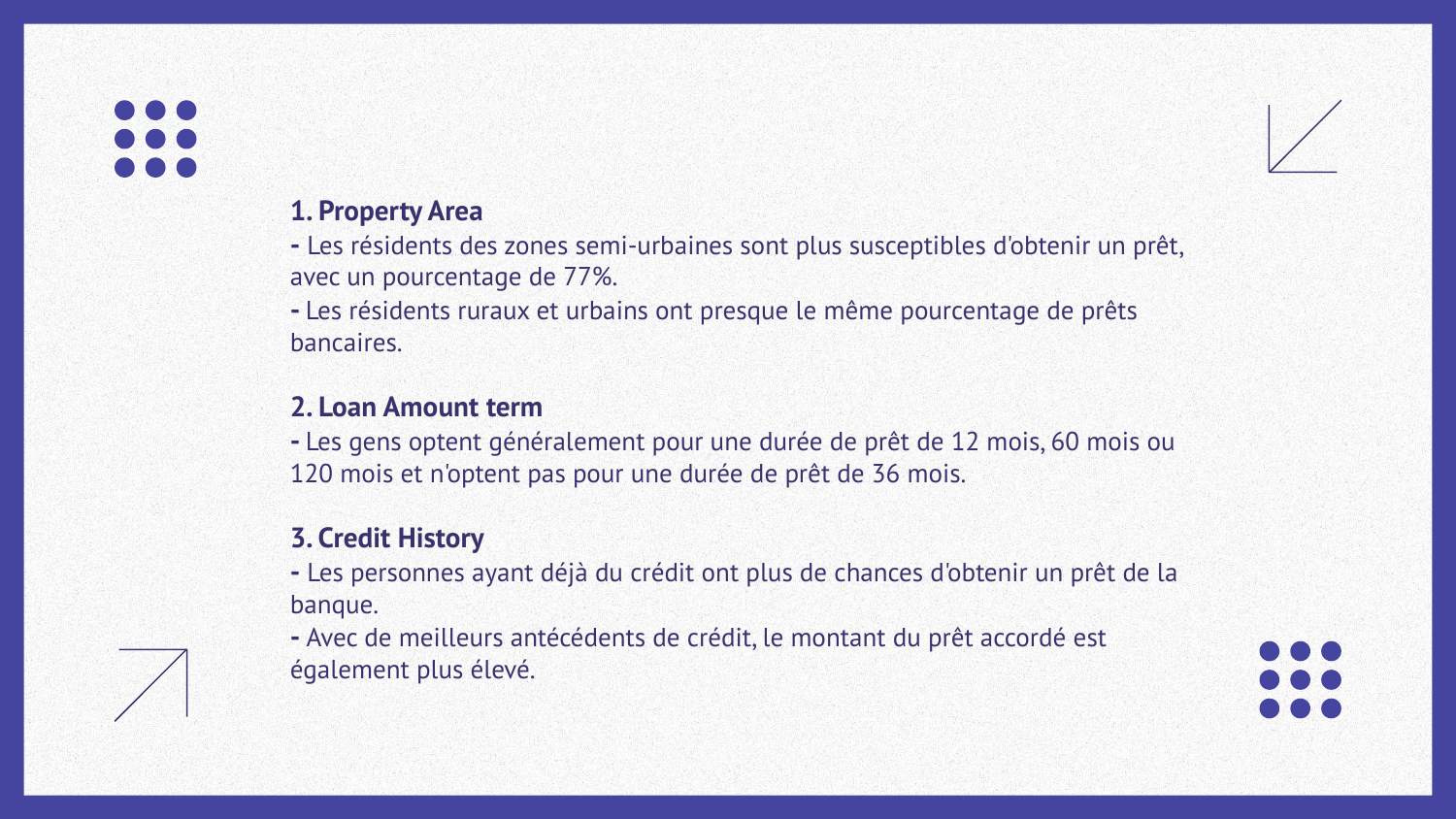

1. Property Area
- Les résidents des zones semi-urbaines sont plus susceptibles d'obtenir un prêt, avec un pourcentage de 77%.
- Les résidents ruraux et urbains ont presque le même pourcentage de prêts bancaires.

2. Loan Amount term
- Les gens optent généralement pour une durée de prêt de 12 mois, 60 mois ou 120 mois et n'optent pas pour une durée de prêt de 36 mois.

3. Credit History
- Les personnes ayant déjà du crédit ont plus de chances d'obtenir un prêt de la banque.
- Avec de meilleurs antécédents de crédit, le montant du prêt accordé est également plus élevé.